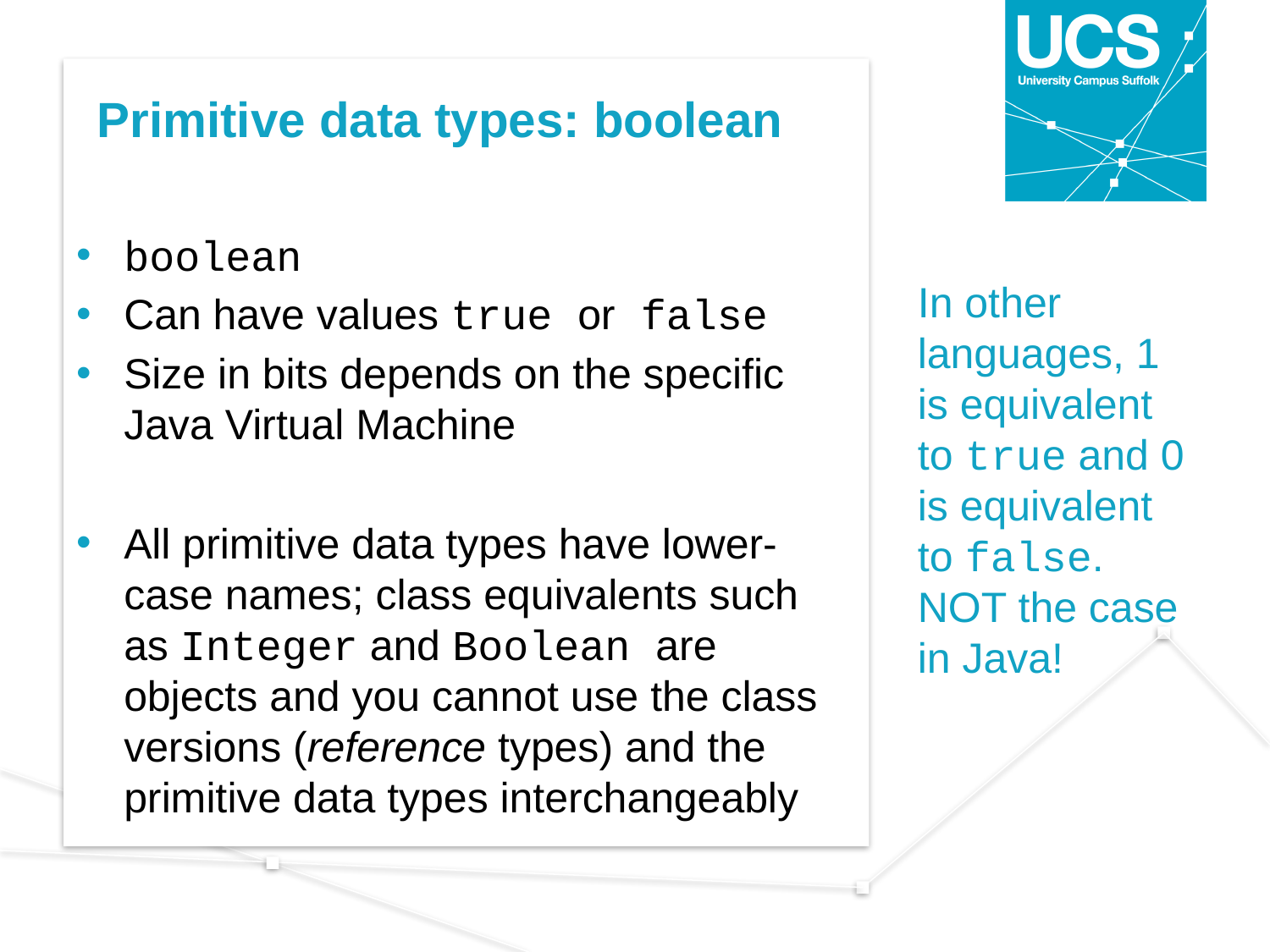

# Primitive data types: boolean
boolean
Can have values true or false
Size in bits depends on the specific Java Virtual Machine

All primitive data types have lower-case names; class equivalents such as Integer and Boolean are objects and you cannot use the class versions (reference types) and the primitive data types interchangeably

In other languages, 1 is equivalent to true and 0 is equivalent to false. NOT the case in Java!